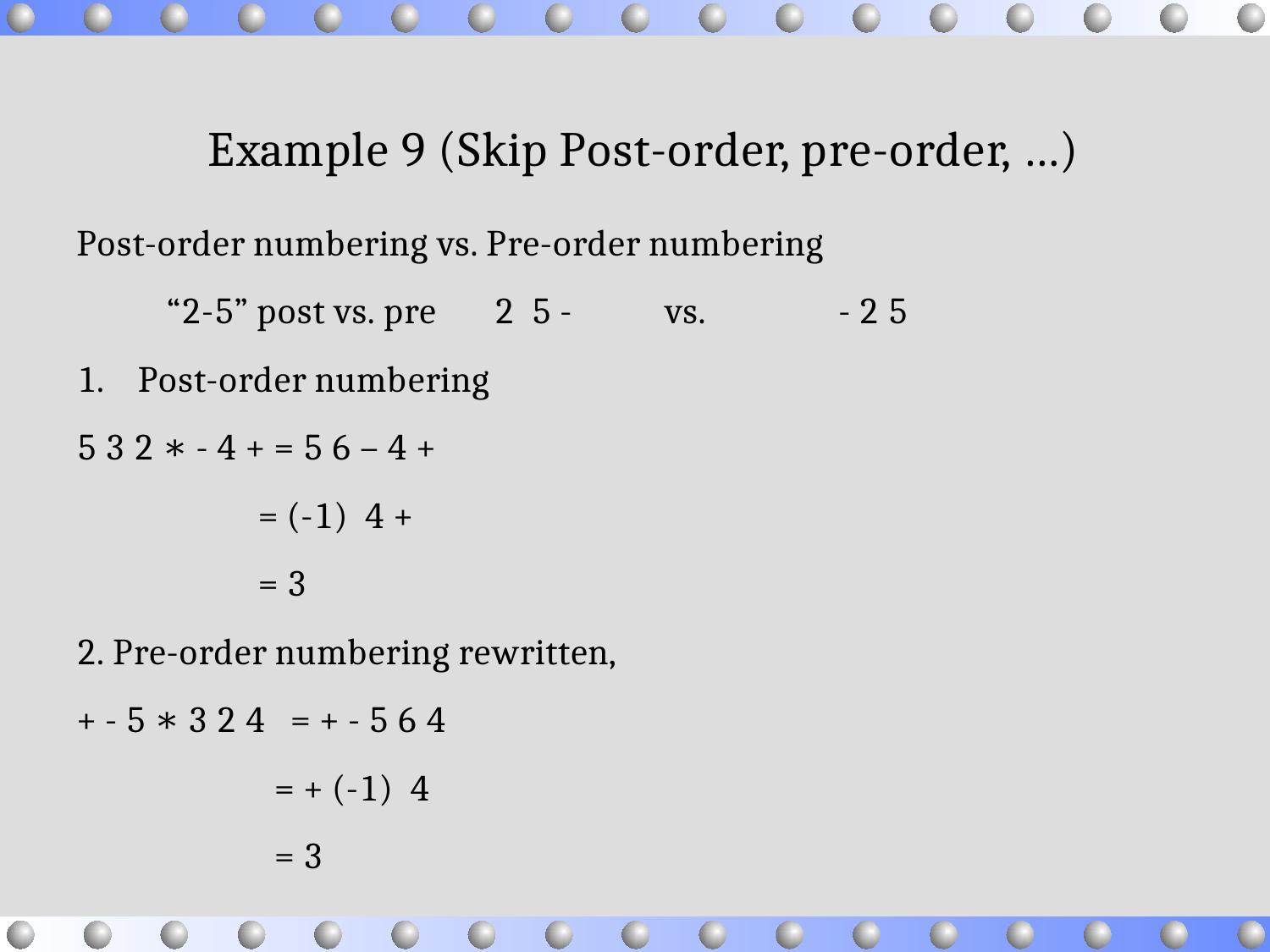

# Example 9 (Skip Post-order, pre-order, …)
Post-order numbering vs. Pre-order numbering
           “2-5” post vs. pre       2  5 -	  vs.		- 2 5
Post-order numbering
5 3 2 ∗ - 4 + = 5 6 – 4 +
                      = (-1)  4 +
                      = 3
2. Pre-order numbering rewritten,
+ - 5 ∗ 3 2 4   = + - 5 6 4
                        = + (-1)  4
                        = 3